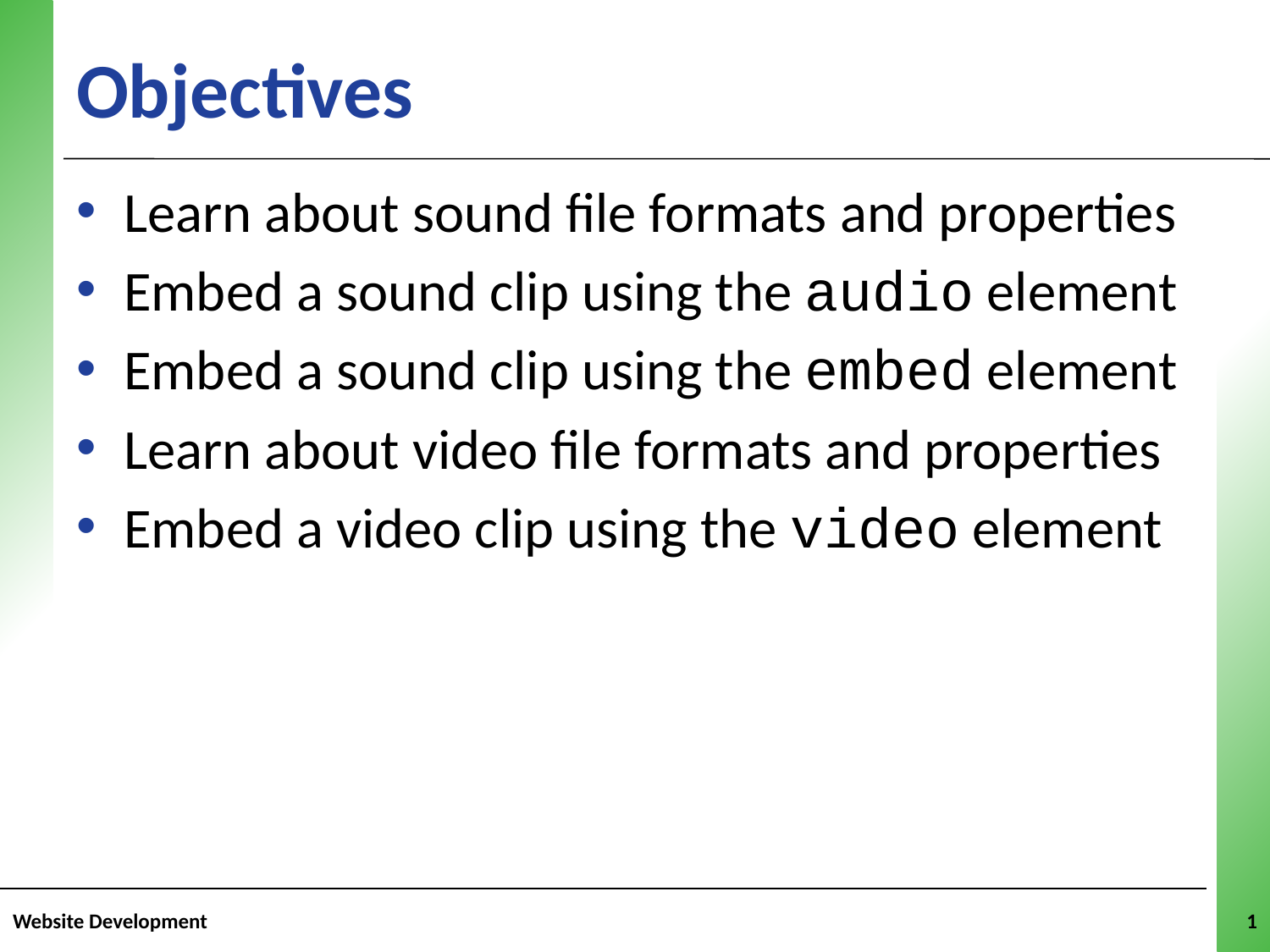

# Objectives
Learn about sound file formats and properties
Embed a sound clip using the audio element
Embed a sound clip using the embed element
Learn about video file formats and properties
Embed a video clip using the video element
Website Development
1